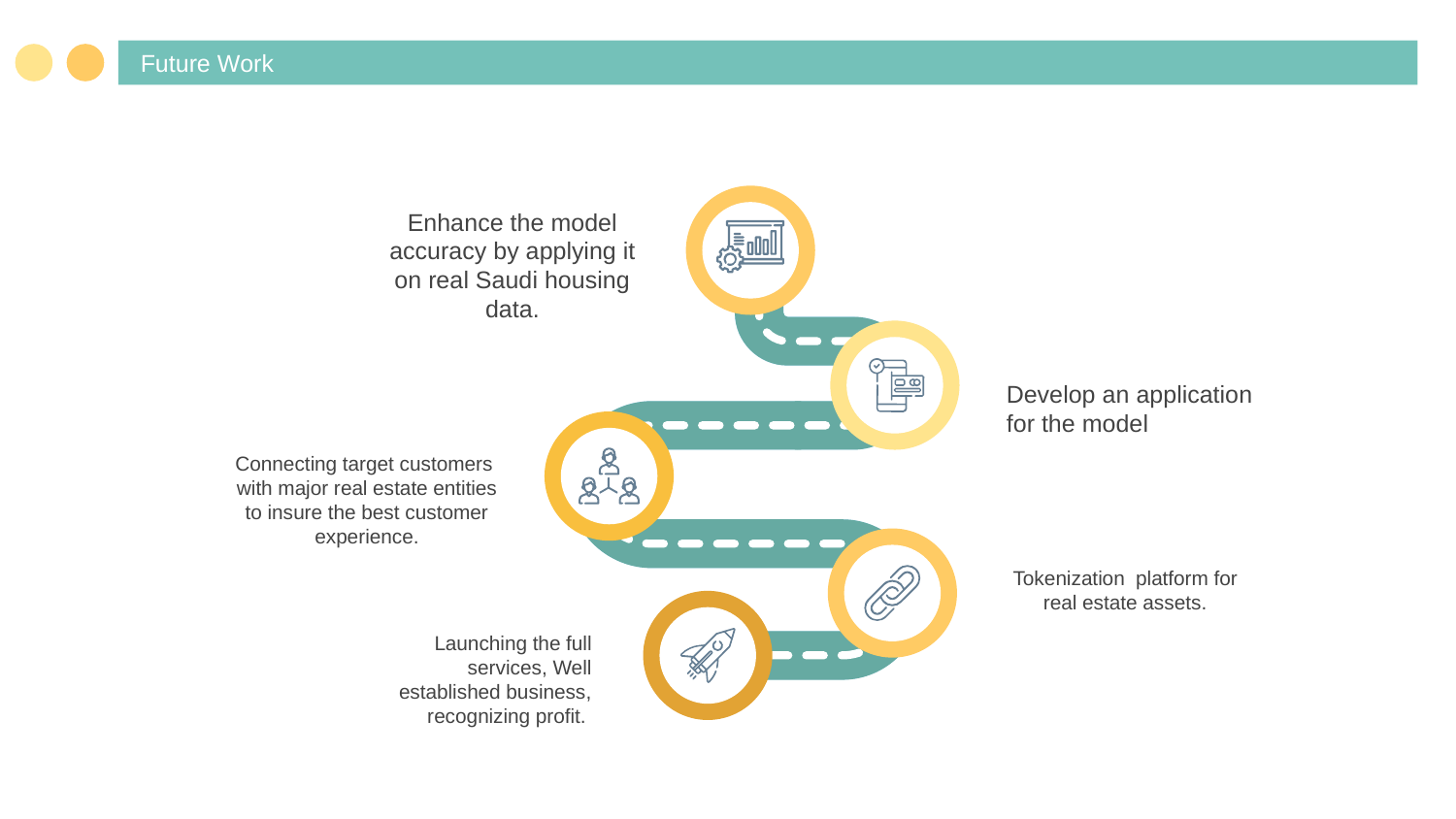

# Future Work

Enhance the model accuracy by applying it on real Saudi housing data.

Develop an application for the model

Connecting target customers  with major real estate entities to insure the best customer experience.

Tokenization  platform for real estate assets.

Launching the full services, Well established business, recognizing profit.